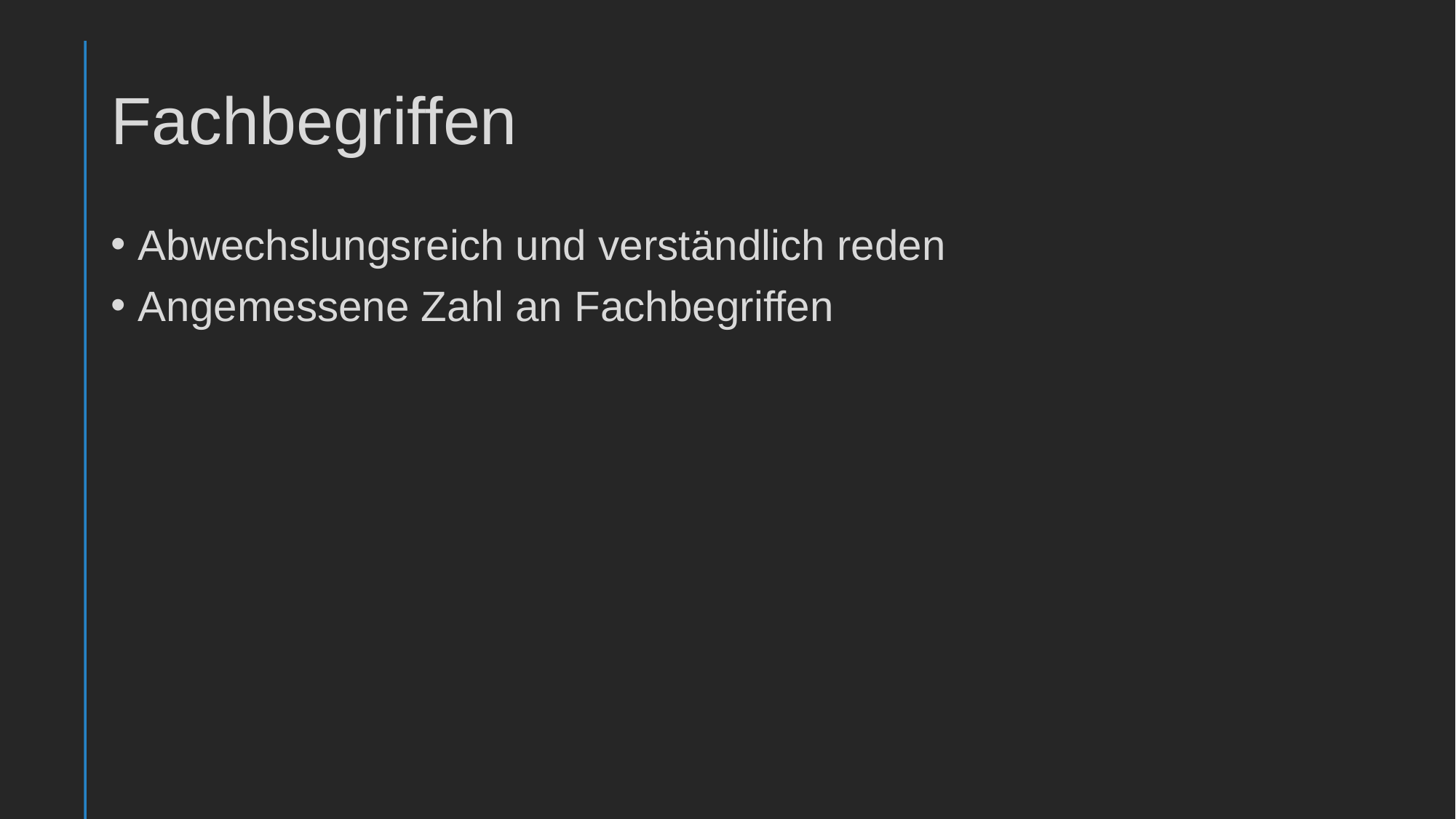

# Fachbegriffen
Abwechslungsreich und verständlich reden
Angemessene Zahl an Fachbegriffen